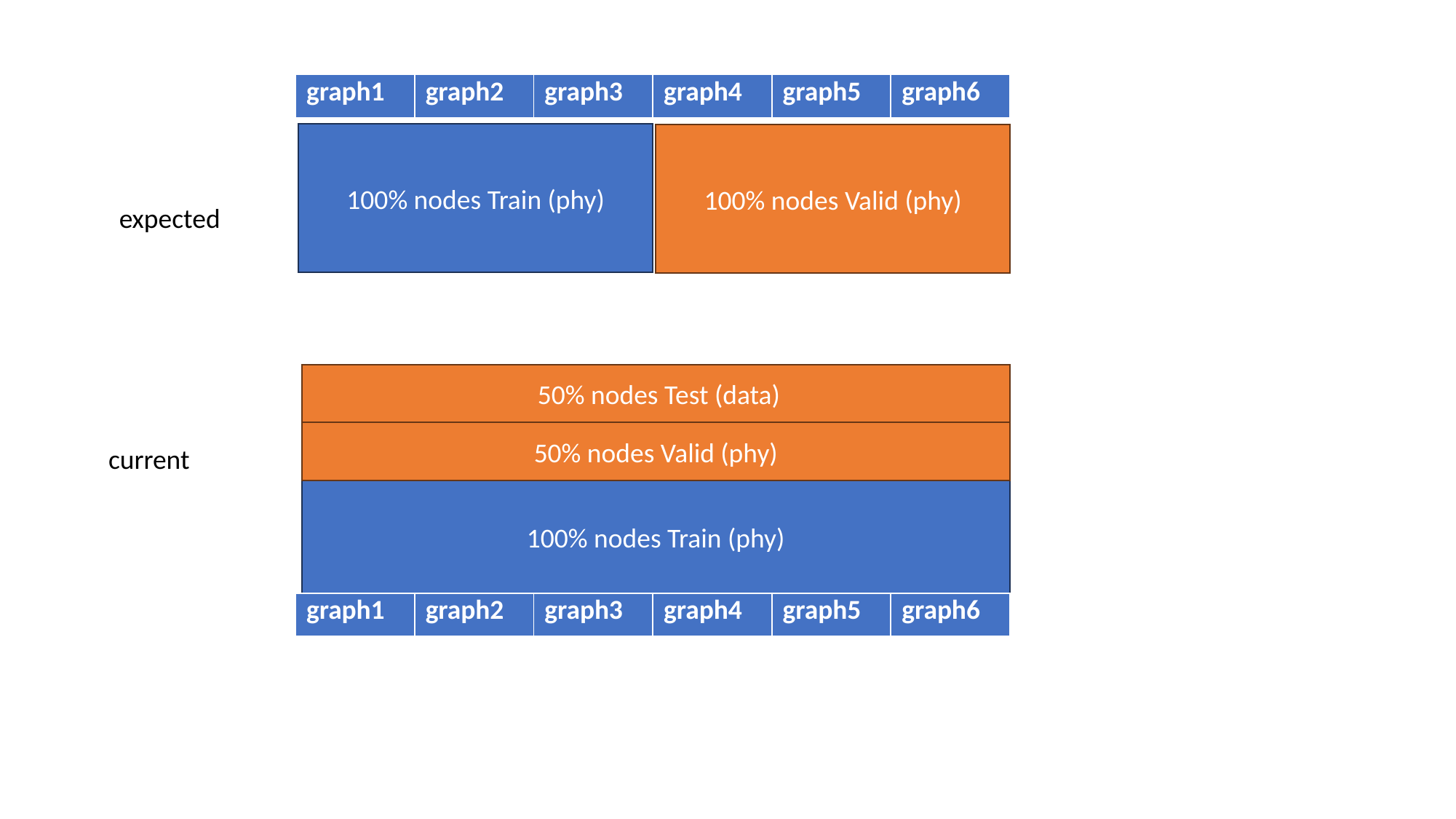

| graph1 | graph2 | graph3 | graph4 | graph5 | graph6 |
| --- | --- | --- | --- | --- | --- |
100% nodes Train (phy)
100% nodes Valid (phy)
expected
 50% nodes Test (data)
50% nodes Valid (phy)
current
100% nodes Train (phy)
| graph1 | graph2 | graph3 | graph4 | graph5 | graph6 |
| --- | --- | --- | --- | --- | --- |